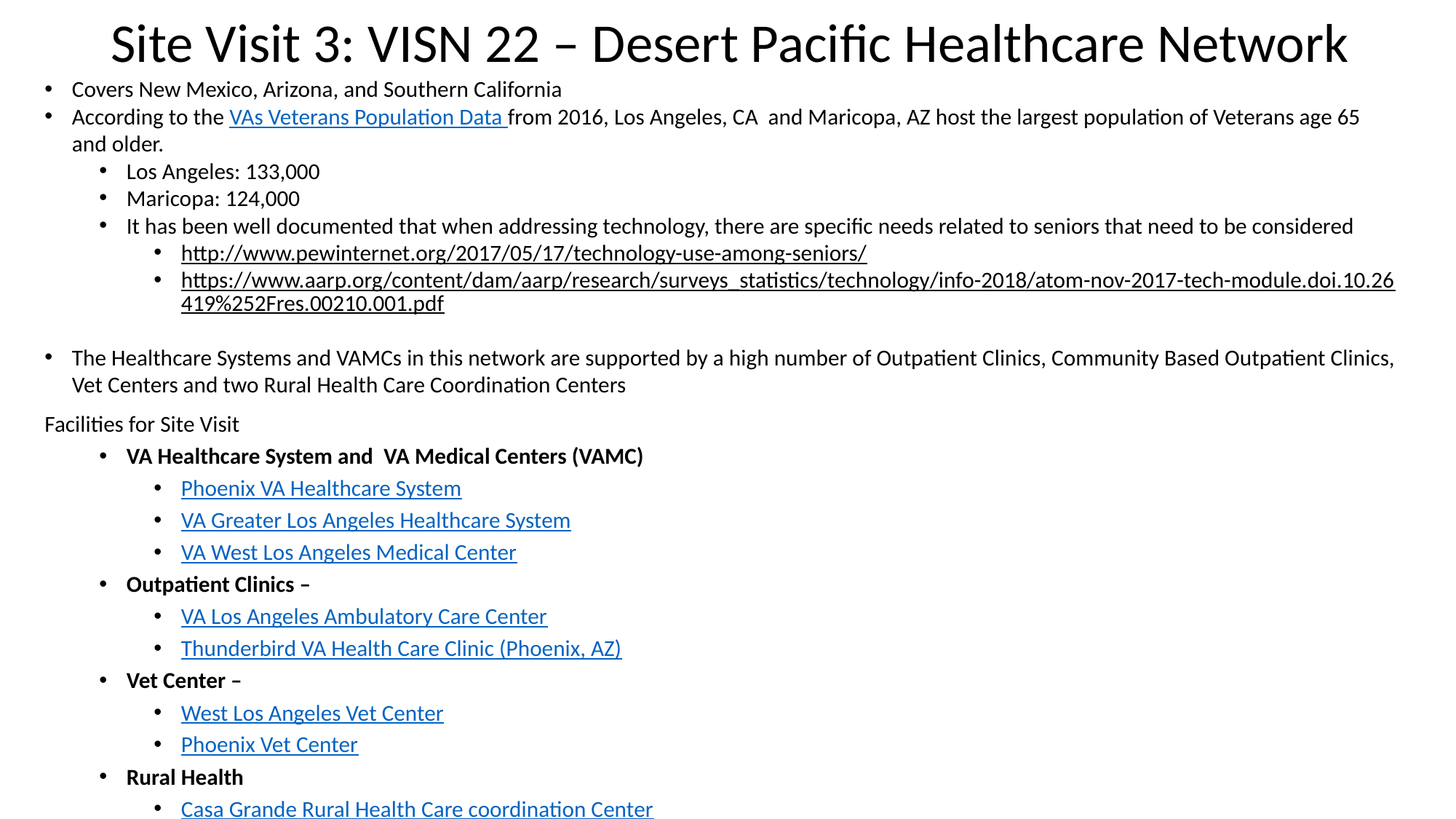

# Site Visit 3: VISN 22 – Desert Pacific Healthcare Network
Covers New Mexico, Arizona, and Southern California
According to the VAs Veterans Population Data from 2016, Los Angeles, CA  and Maricopa, AZ host the largest population of Veterans age 65 and older.
Los Angeles: 133,000
Maricopa: 124,000
It has been well documented that when addressing technology, there are specific needs related to seniors that need to be considered
http://www.pewinternet.org/2017/05/17/technology-use-among-seniors/
https://www.aarp.org/content/dam/aarp/research/surveys_statistics/technology/info-2018/atom-nov-2017-tech-module.doi.10.26419%252Fres.00210.001.pdf
The Healthcare Systems and VAMCs in this network are supported by a high number of Outpatient Clinics, Community Based Outpatient Clinics, Vet Centers and two Rural Health Care Coordination Centers
Facilities for Site Visit
VA Healthcare System and  VA Medical Centers (VAMC)
Phoenix VA Healthcare System
VA Greater Los Angeles Healthcare System
VA West Los Angeles Medical Center
Outpatient Clinics –
VA Los Angeles Ambulatory Care Center
Thunderbird VA Health Care Clinic (Phoenix, AZ)
Vet Center –
West Los Angeles Vet Center
Phoenix Vet Center
Rural Health
Casa Grande Rural Health Care coordination Center